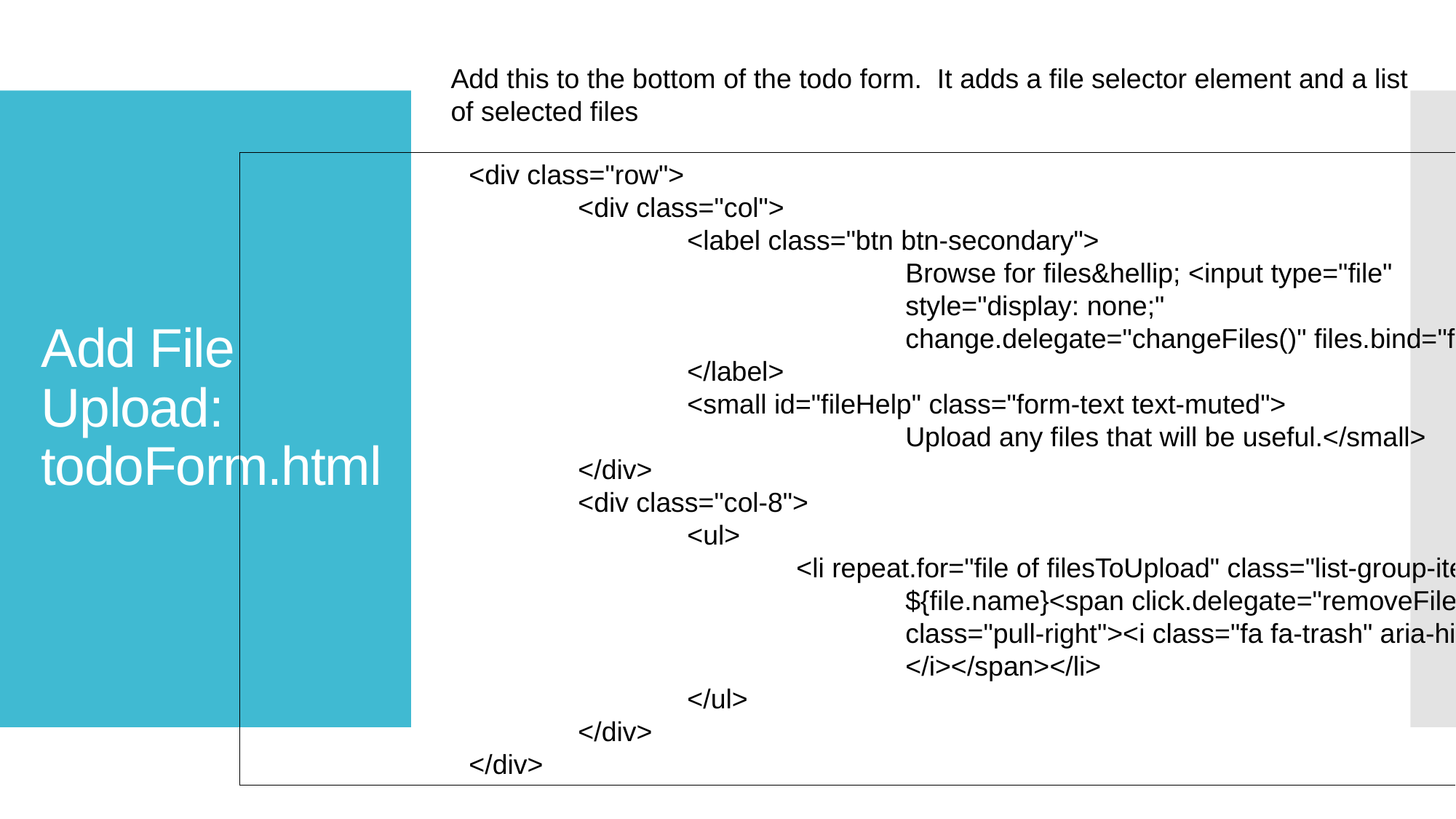

Add this to the bottom of the todo form.  It adds a file selector element and a list
of selected files
# Add File Upload: todoForm.html
		<div class="row">
			<div class="col">
				<label class="btn btn-secondary">
						Browse for files&hellip; <input type="file"
						style="display: none;"
						change.delegate="changeFiles()" files.bind="files">
				</label>
				<small id="fileHelp" class="form-text text-muted">
						Upload any files that will be useful.</small>
			</div>
			<div class="col-8">
				<ul>
					<li repeat.for="file of filesToUpload" class="list-group-item">
						${file.name}<span click.delegate="removeFile($index)"
						class="pull-right"><i class="fa fa-trash" aria-hidden="true">
						</i></span></li>
				</ul>
			</div>
		</div>